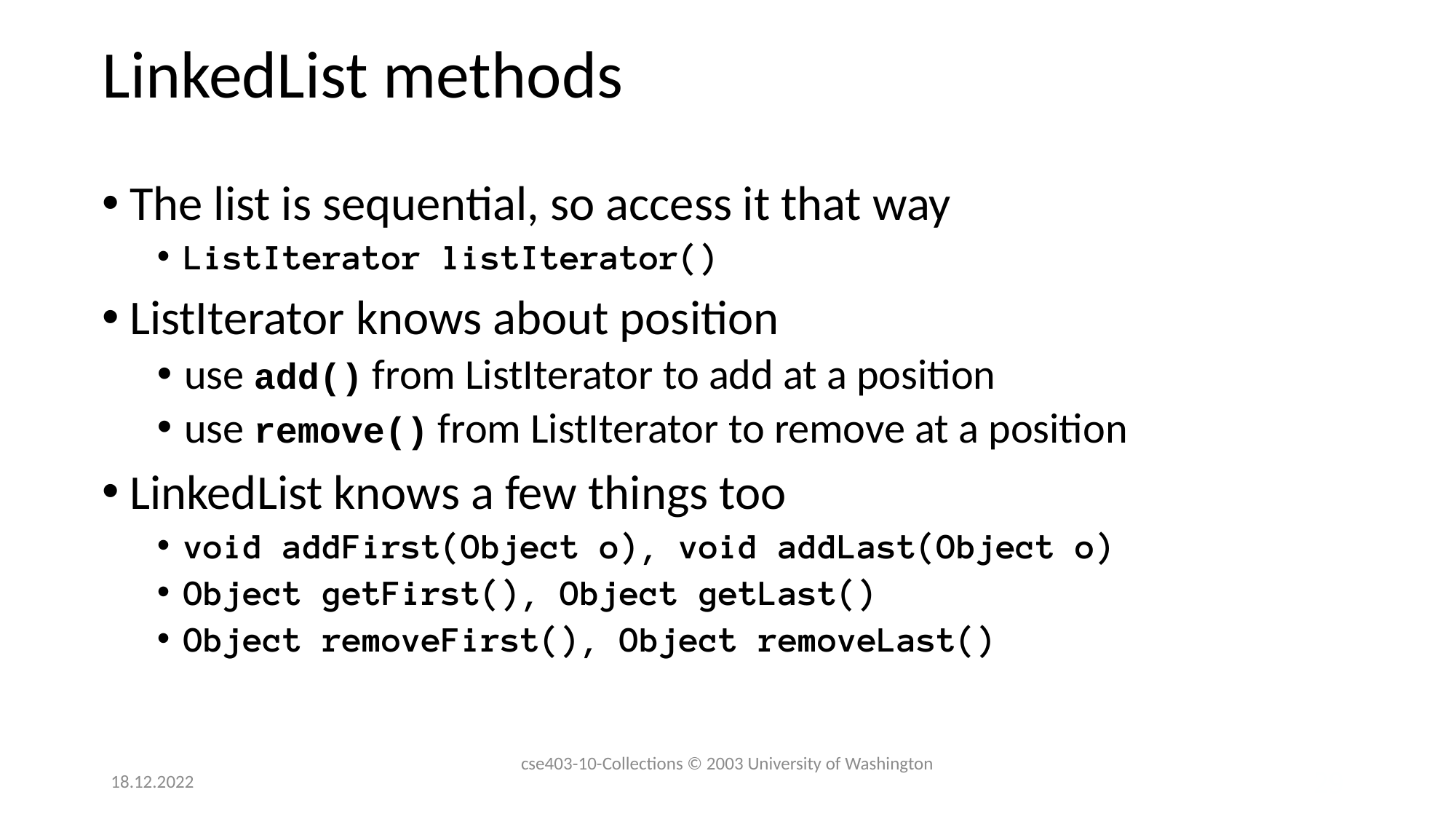

# LinkedList methods
The list is sequential, so access it that way
ListIterator listIterator()
ListIterator knows about position
use add() from ListIterator to add at a position
use remove() from ListIterator to remove at a position
LinkedList knows a few things too
void addFirst(Object o), void addLast(Object o)
Object getFirst(), Object getLast()
Object removeFirst(), Object removeLast()
cse403-10-Collections © 2003 University of Washington

18.12.2022
29